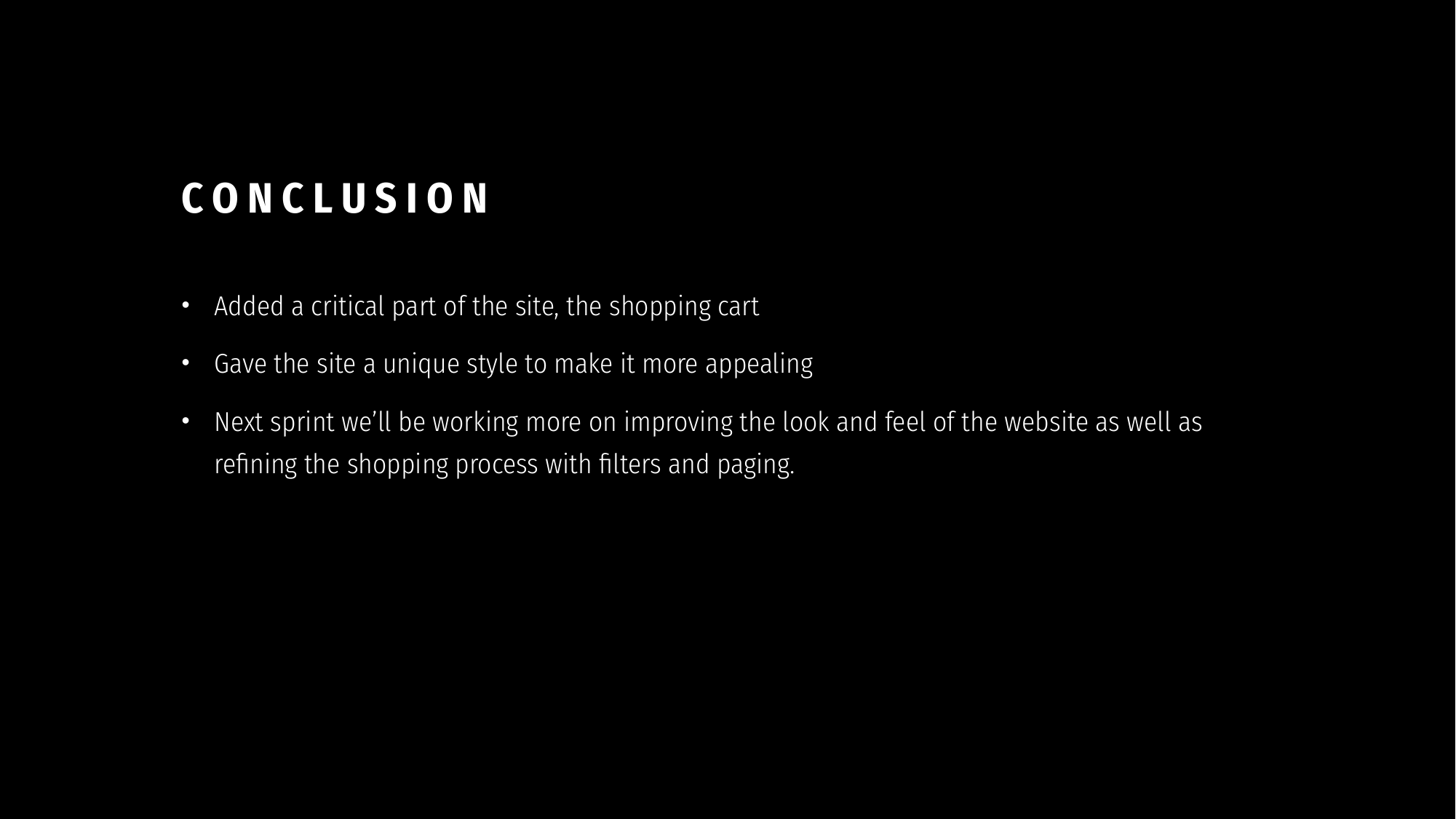

# Conclusion
Added a critical part of the site, the shopping cart
Gave the site a unique style to make it more appealing
Next sprint we’ll be working more on improving the look and feel of the website as well as refining the shopping process with filters and paging.